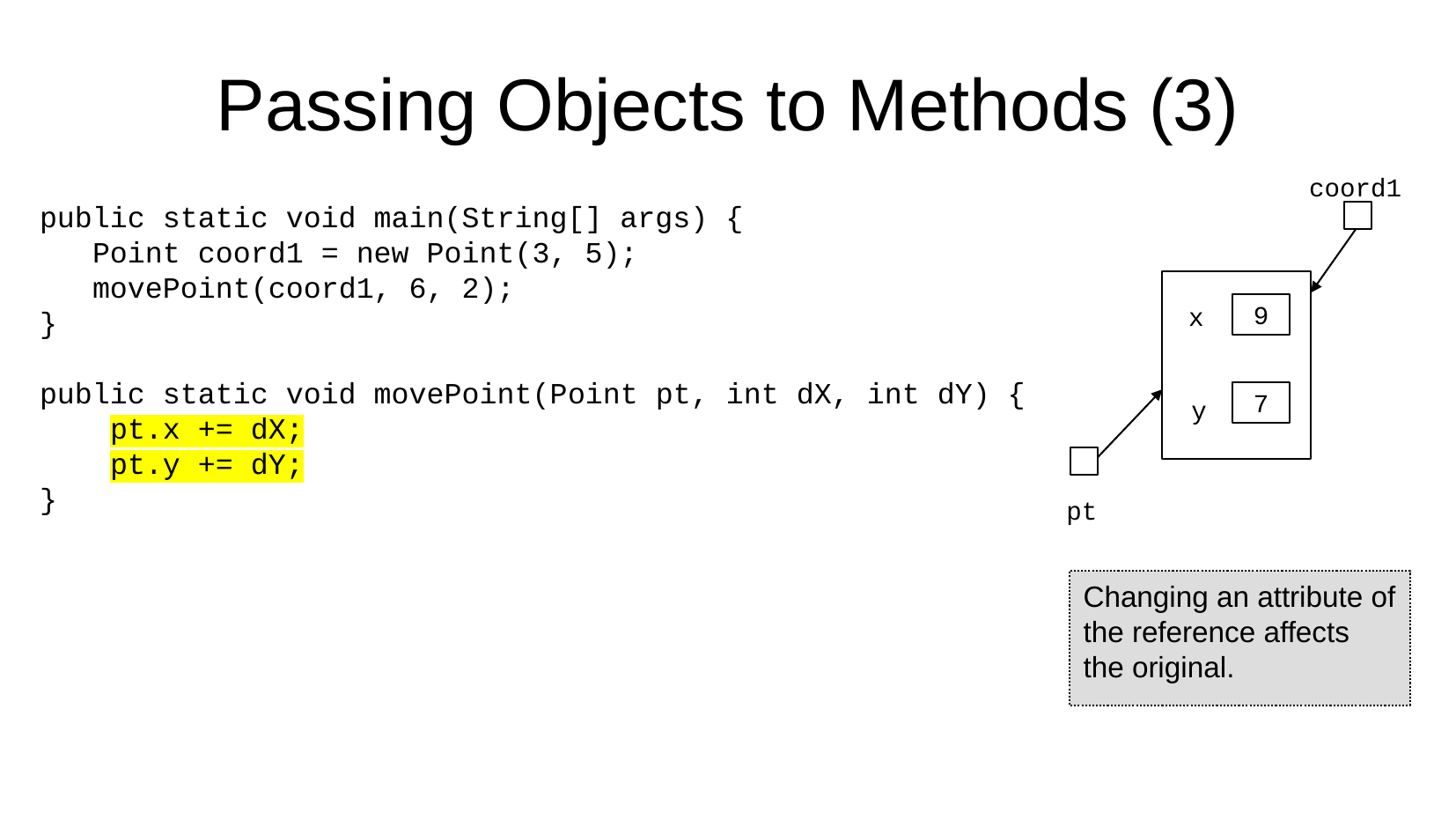

Passing Objects to Methods (3)
coord1
public static void main(String[] args) {
   Point coord1 = new Point(3, 5);
   movePoint(coord1, 6, 2);
}

public static void movePoint(Point pt, int dX, int dY) {
    pt.x += dX;
    pt.y += dY;
}

9
x
7
y

pt
Changing an attribute of the reference affects the original.